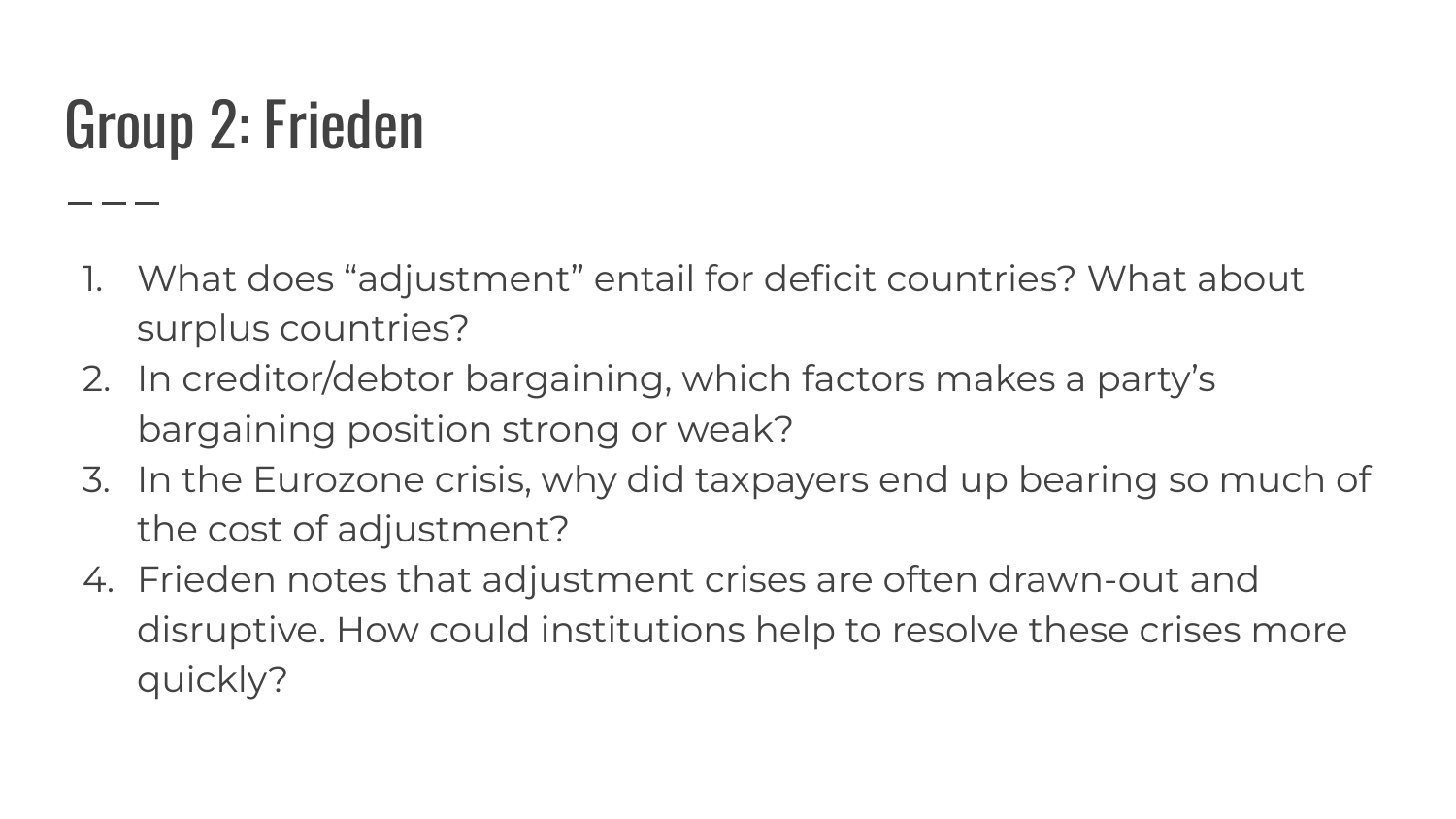

# Group 2: Frieden
What does “adjustment” entail for deficit countries? What about surplus countries?
In creditor/debtor bargaining, which factors makes a party’s bargaining position strong or weak?
In the Eurozone crisis, why did taxpayers end up bearing so much of the cost of adjustment?
Frieden notes that adjustment crises are often drawn-out and disruptive. How could institutions help to resolve these crises more quickly?